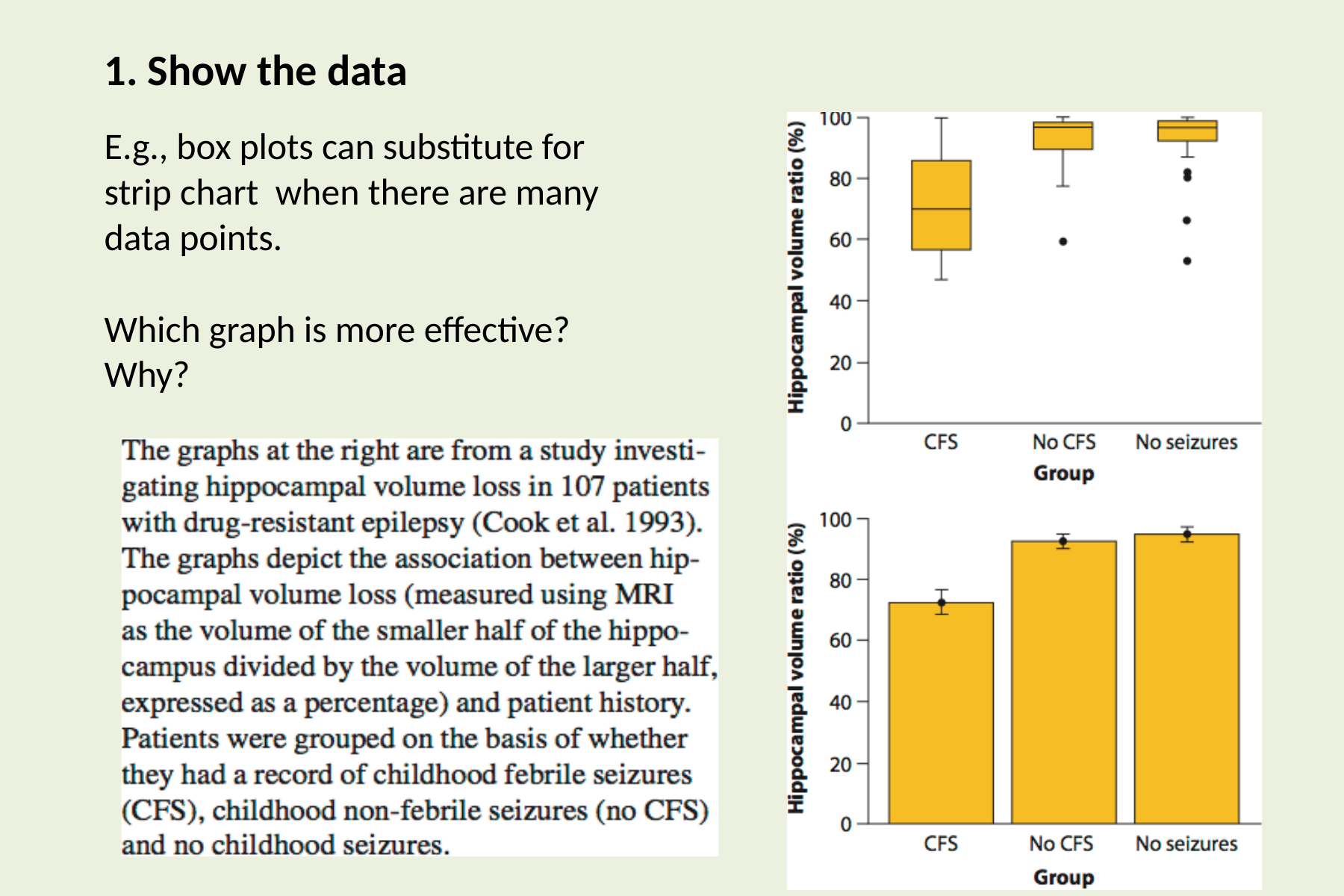

# 1. Show the data

E.g., box plots can substitute for strip chart  when there are many data points.

Which graph is more effective? Why?